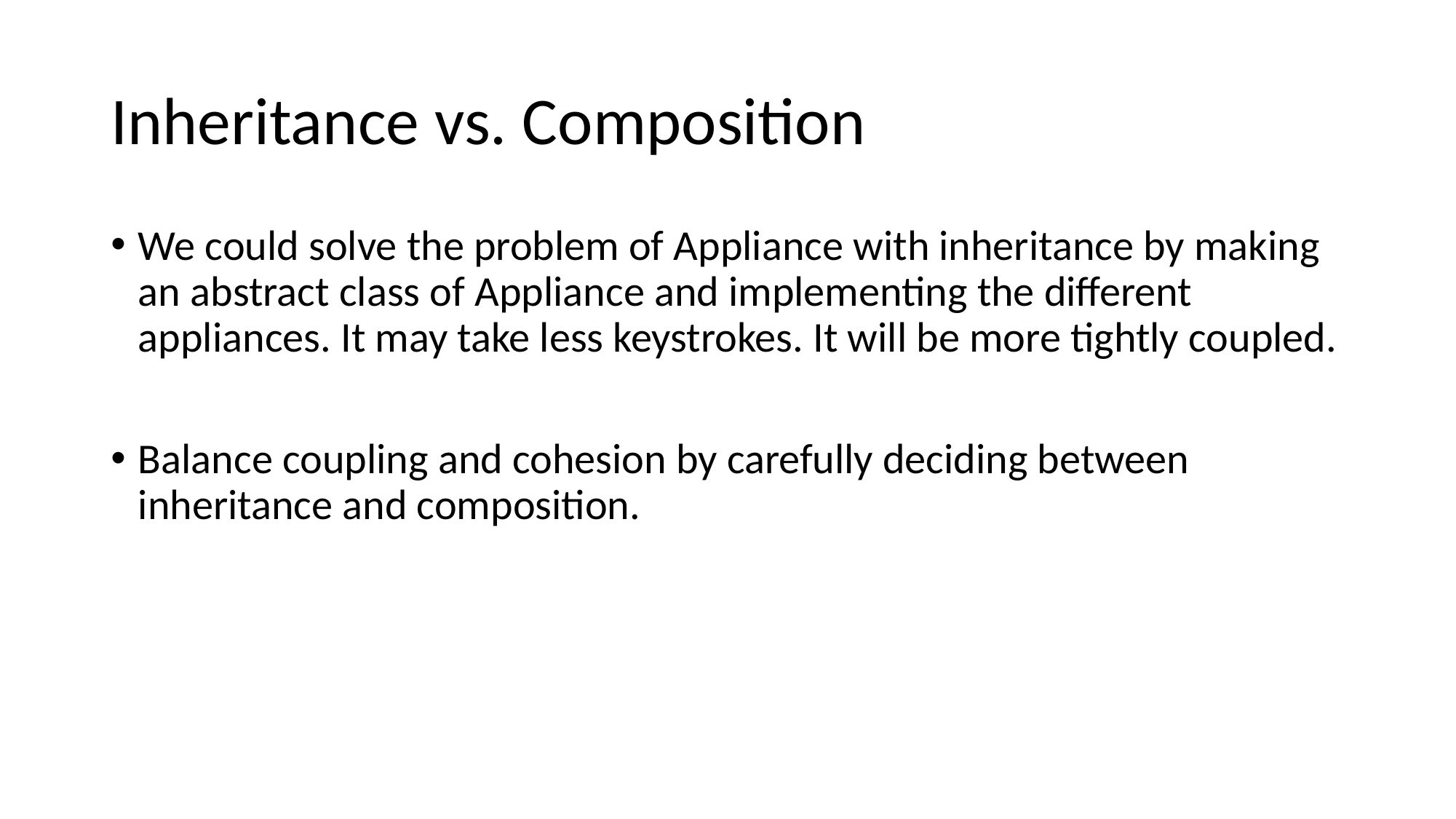

# Inheritance vs. Composition
We could solve the problem of Appliance with inheritance by making an abstract class of Appliance and implementing the different appliances. It may take less keystrokes. It will be more tightly coupled.

Balance coupling and cohesion by carefully deciding between inheritance and composition.